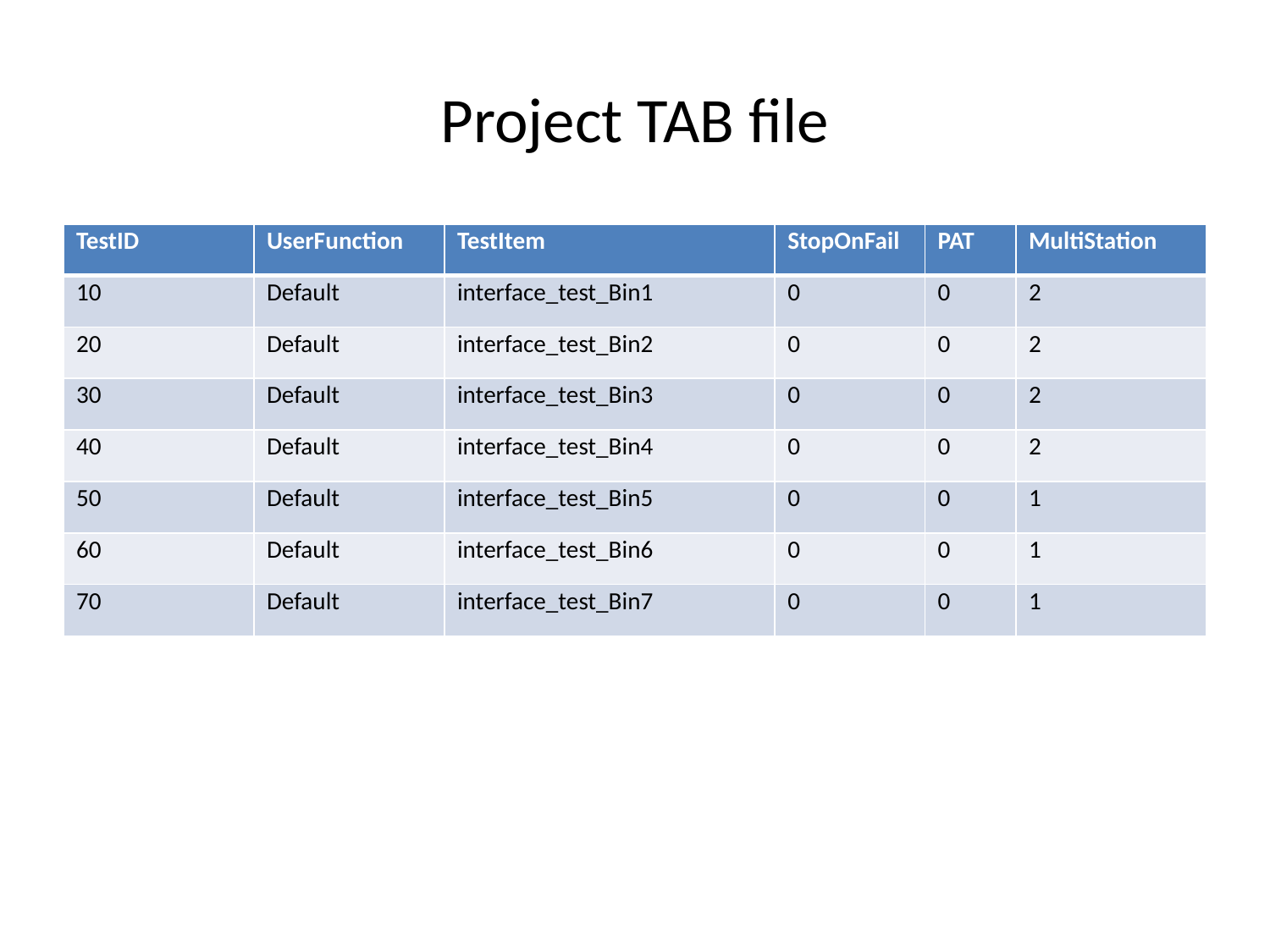

# Project TAB file
| TestID | UserFunction | TestItem | StopOnFail | PAT | MultiStation |
| --- | --- | --- | --- | --- | --- |
| 10 | Default | interface\_test\_Bin1 | 0 | 0 | 2 |
| 20 | Default | interface\_test\_Bin2 | 0 | 0 | 2 |
| 30 | Default | interface\_test\_Bin3 | 0 | 0 | 2 |
| 40 | Default | interface\_test\_Bin4 | 0 | 0 | 2 |
| 50 | Default | interface\_test\_Bin5 | 0 | 0 | 1 |
| 60 | Default | interface\_test\_Bin6 | 0 | 0 | 1 |
| 70 | Default | interface\_test\_Bin7 | 0 | 0 | 1 |